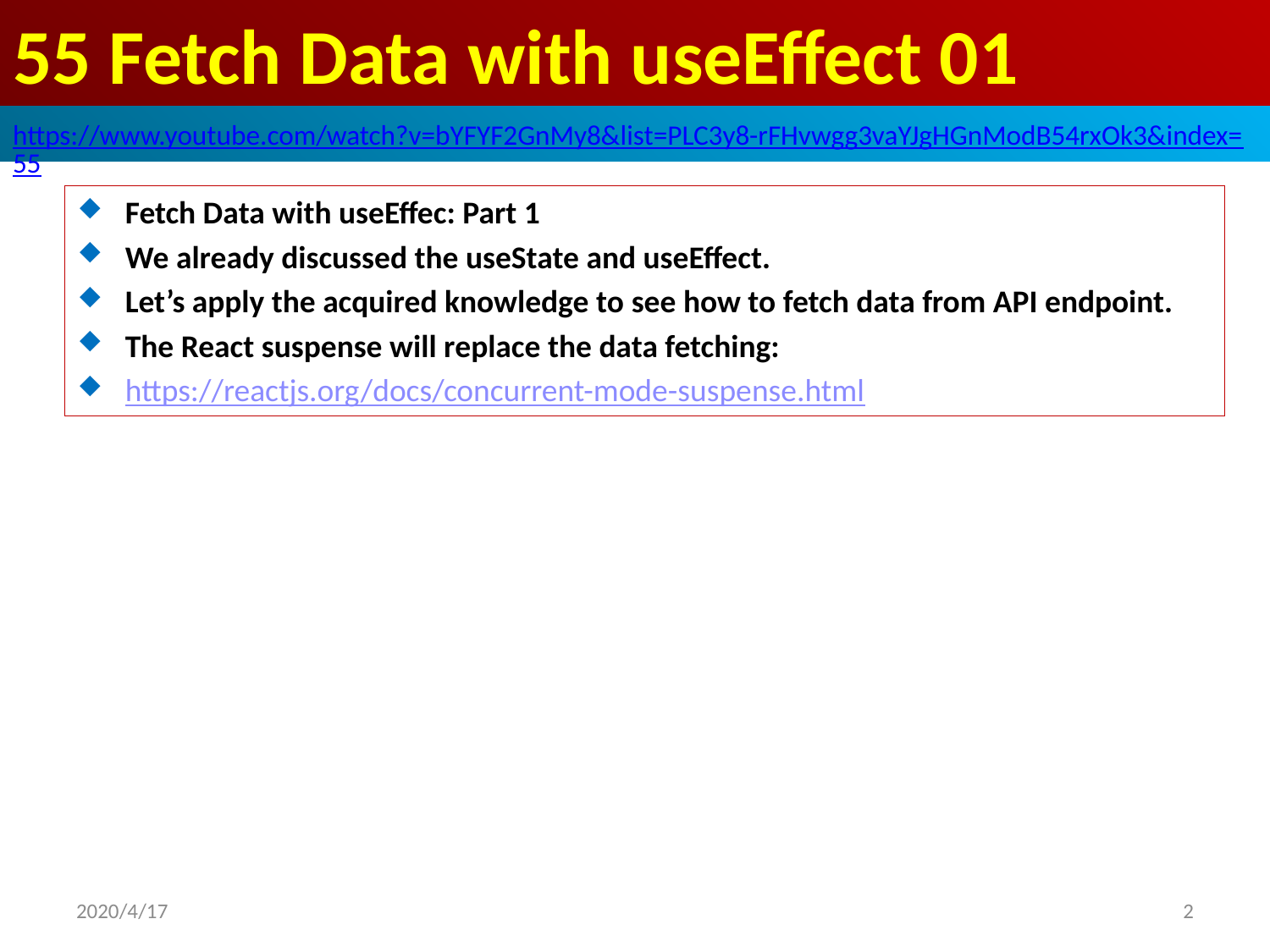

# 55 Fetch Data with useEffect 01
https://www.youtube.com/watch?v=bYFYF2GnMy8&list=PLC3y8-rFHvwgg3vaYJgHGnModB54rxOk3&index=55
Fetch Data with useEffec: Part 1
We already discussed the useState and useEffect.
Let’s apply the acquired knowledge to see how to fetch data from API endpoint.
The React suspense will replace the data fetching:
https://reactjs.org/docs/concurrent-mode-suspense.html
2020/4/17
2